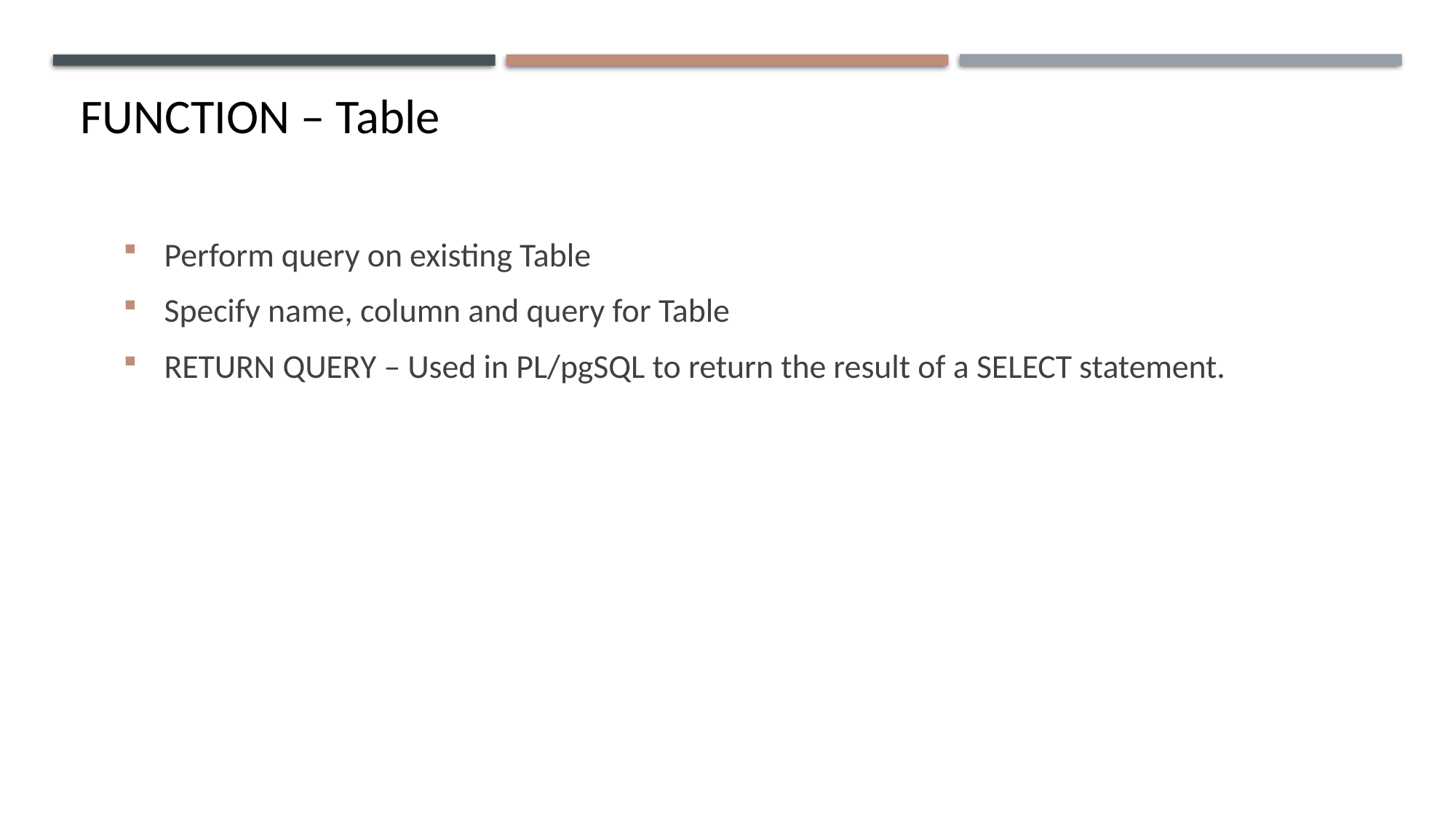

FUNCTION – Table
Perform query on existing Table
Specify name, column and query for Table
RETURN QUERY – Used in PL/pgSQL to return the result of a SELECT statement.